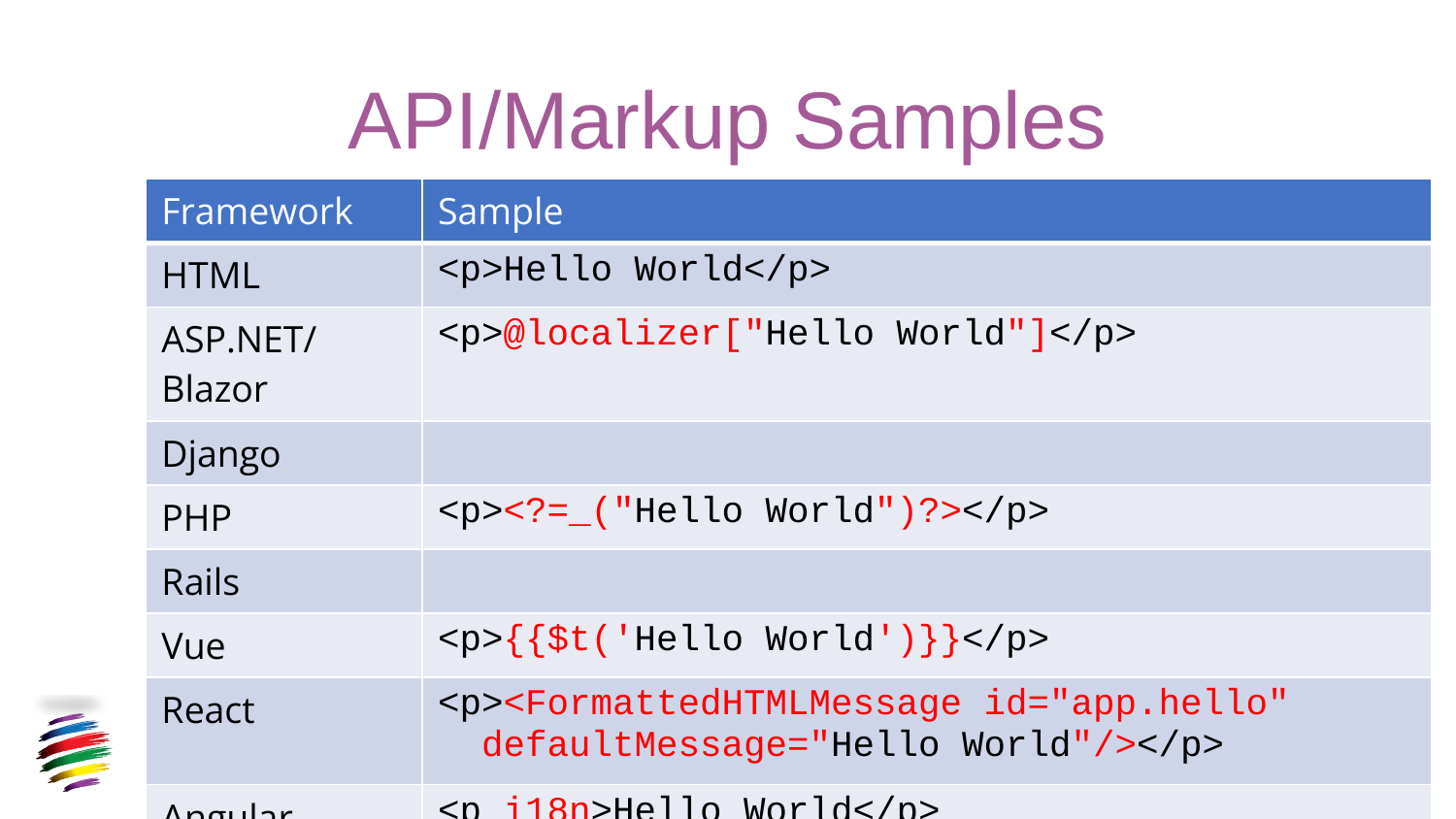

# API/Markup Samples
| Framework | Sample |
| --- | --- |
| HTML | <p>Hello World</p> |
| ASP.NET/Blazor | <p>@localizer["Hello World"]</p> |
| Django |  |
| PHP | <p><?=\_("Hello World")?></p> |
| Rails |  |
| Vue | <p>{{$t('Hello World')}}</p> |
| React | <p><FormattedHTMLMessage id="app.hello" defaultMessage="Hello World"/></p> |
| Angular | <p i18n>Hello World</p> |